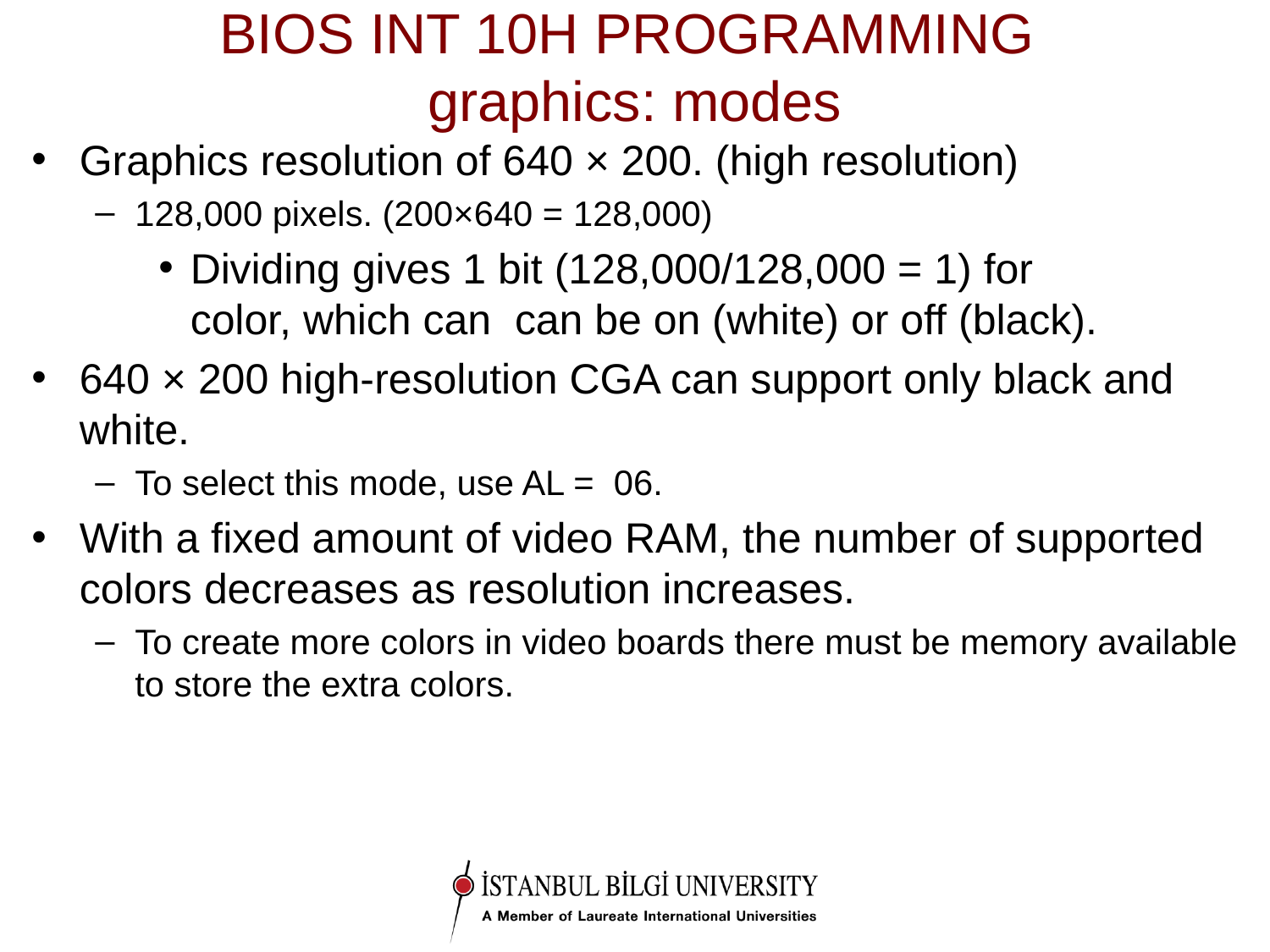

# BIOS INT 10H PROGRAMMING graphics: modes
Graphics resolution of 640 × 200. (high resolution)
128,000 pixels. (200×640 = 128,000)
Dividing gives 1 bit (128,000/128,000 = 1) for
color, which can  can be on (white) or off (black).
640 × 200 high-resolution CGA can support only black and white.
To select this mode, use AL =  06.
With a fixed amount of video RAM, the number of supported colors decreases as resolution increases.
To create more colors in video boards there must be memory available to store the extra colors.